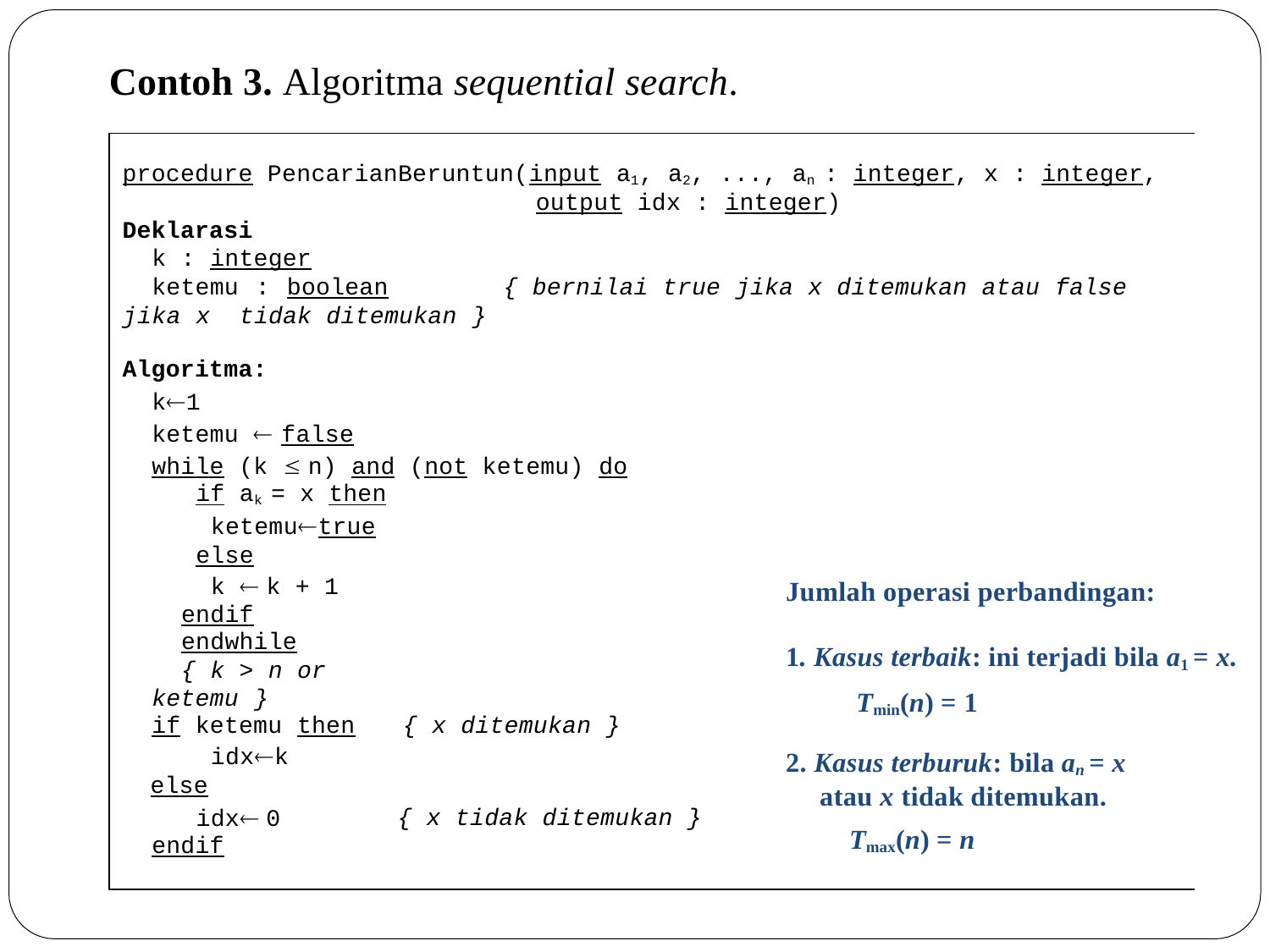

# Contoh 3. Algoritma sequential search.

procedure PencarianBeruntun(input a1, a2, ..., an : integer, x : integer,
output idx : integer)
Deklarasi
k : integer
ketemu : boolean	{ bernilai true jika x ditemukan atau false jika x  tidak ditemukan }
Algoritma:
k←1
ketemu ← false
while (k ≤ n) and (not ketemu) do  if ak = x then
ketemu←true  else
k ← k + 1  endif
endwhile
{ k > n or ketemu }
Jumlah operasi perbandingan:
1. Kasus terbaik: ini terjadi bila a1 = x.  Tmin(n) = 1
if ketemu then  idx←k
else
idx← 0  endif
{ x ditemukan }
2. Kasus terburuk: bila an = x
atau x tidak ditemukan.
Tmax(n) = n
{ x tidak ditemukan }